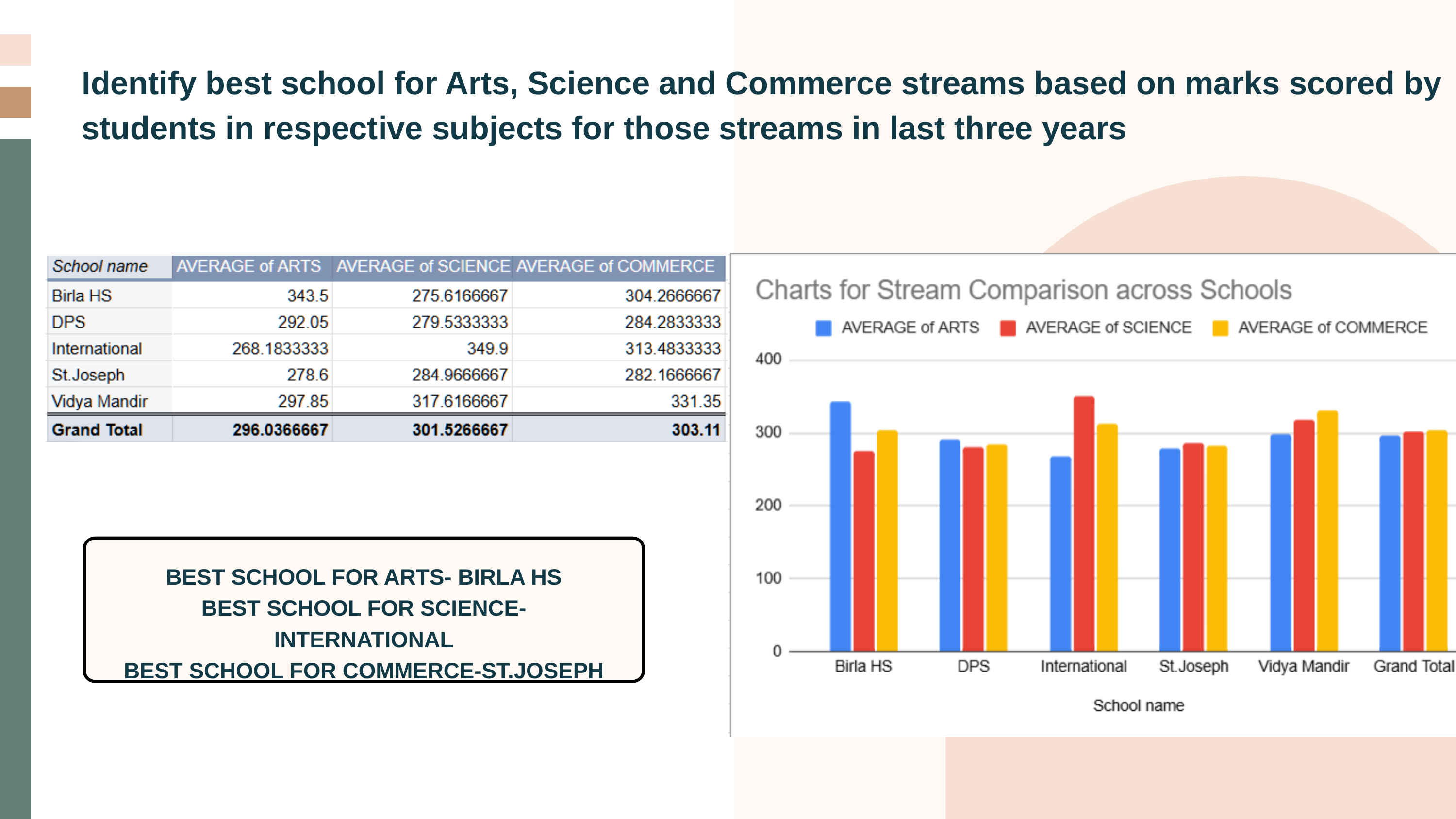

Identify best school for Arts, Science and Commerce streams based on marks scored by students in respective subjects for those streams in last three years

BEST SCHOOL FOR ARTS- BIRLA HS
BEST SCHOOL FOR SCIENCE- INTERNATIONAL
BEST SCHOOL FOR COMMERCE-ST.JOSEPH

Graph daal skte apan ek histogram type